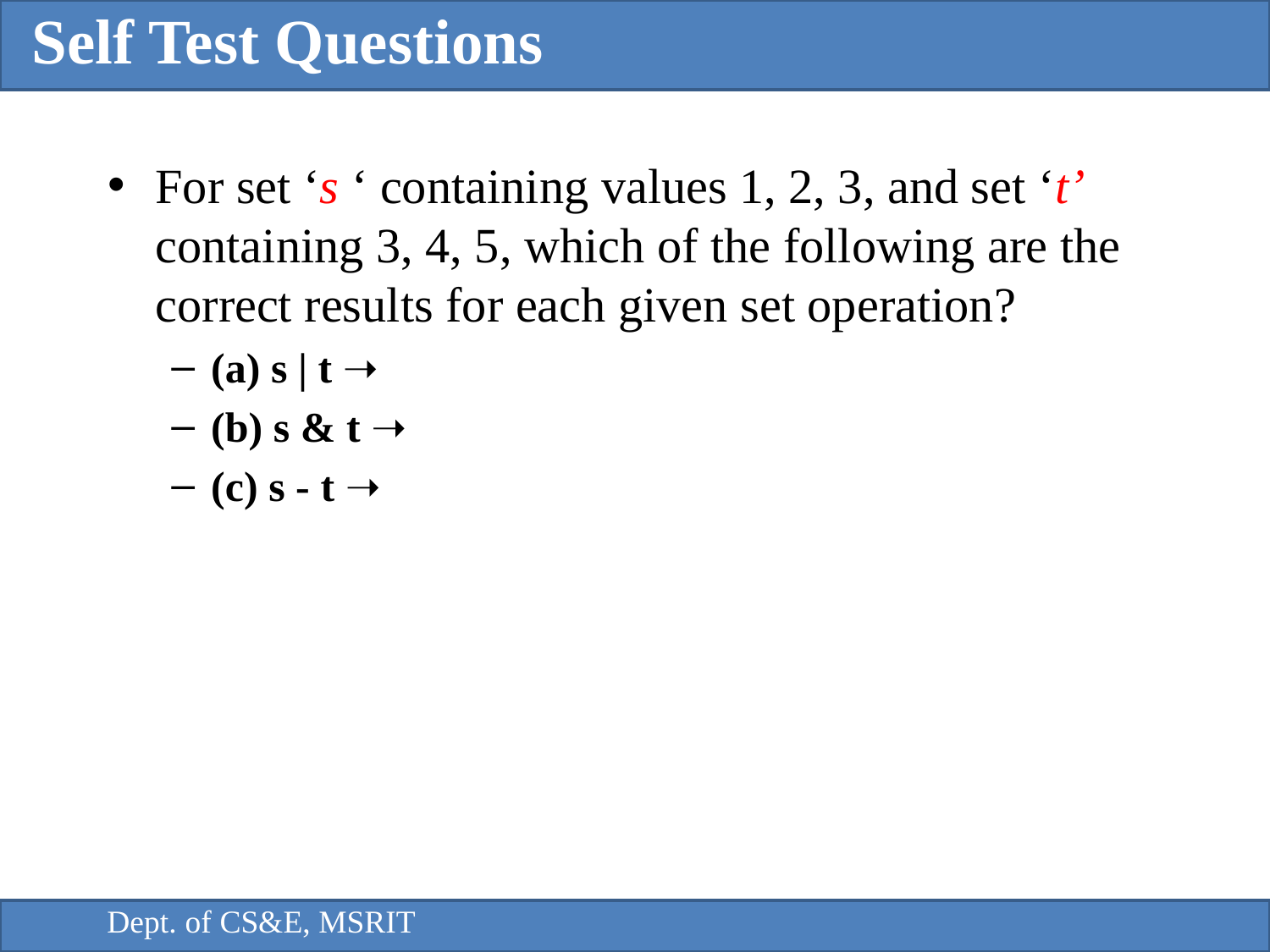

Self Test Questions

For set ‘s ‘ containing values 1, 2, 3, and set ‘t’ containing 3, 4, 5, which of the following are the correct results for each given set operation?
(a) s | t ➝
(b) s & t ➝
(c) s - t ➝

Dept. of CS&E, MSRIT